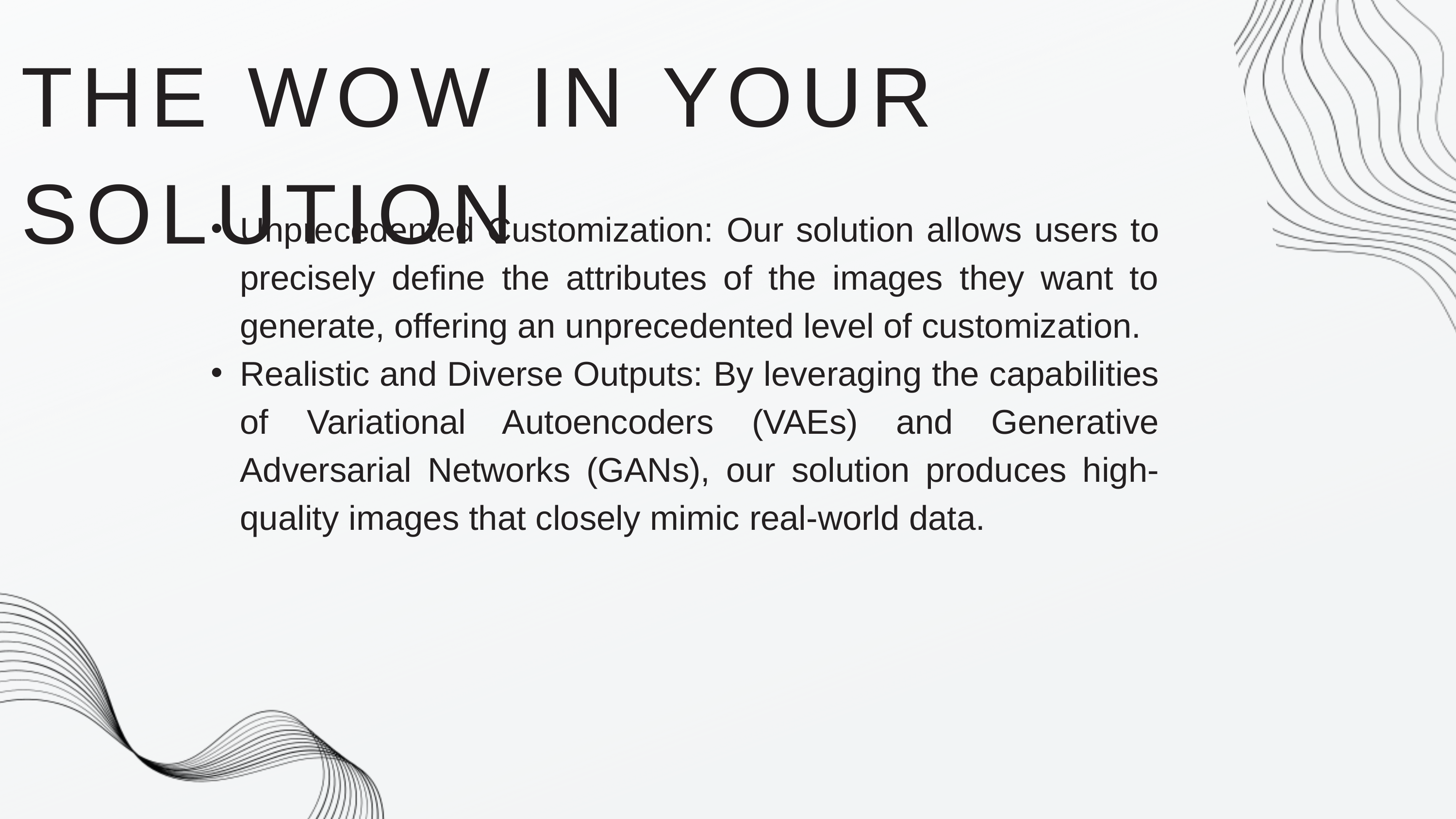

THE WOW IN YOUR SOLUTION
Unprecedented Customization: Our solution allows users to precisely define the attributes of the images they want to generate, offering an unprecedented level of customization.
Realistic and Diverse Outputs: By leveraging the capabilities of Variational Autoencoders (VAEs) and Generative Adversarial Networks (GANs), our solution produces high-quality images that closely mimic real-world data.